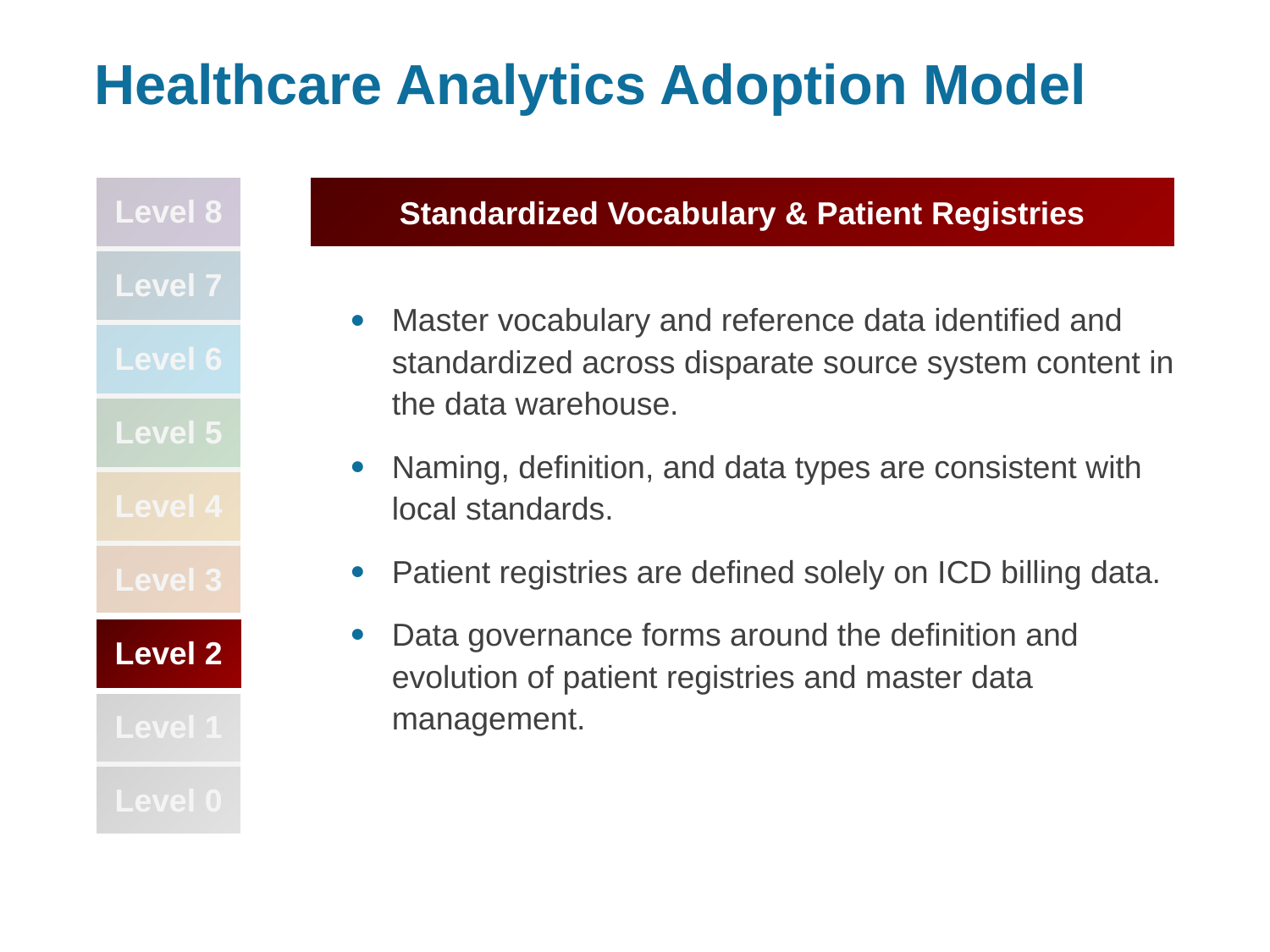

# Healthcare Analytics Adoption Model
| Level 8 |
| --- |
| Level 7 |
| Level 6 |
| Level 5 |
| Level 4 |
| Level 3 |
| Level 2 |
| Level 1 |
| Level 0 |

Standardized Vocabulary & Patient Registries
Master vocabulary and reference data identified and standardized across disparate source system content in the data warehouse.
Naming, definition, and data types are consistent with local standards.
Patient registries are defined solely on ICD billing data.
Data governance forms around the definition and evolution of patient registries and master data management.